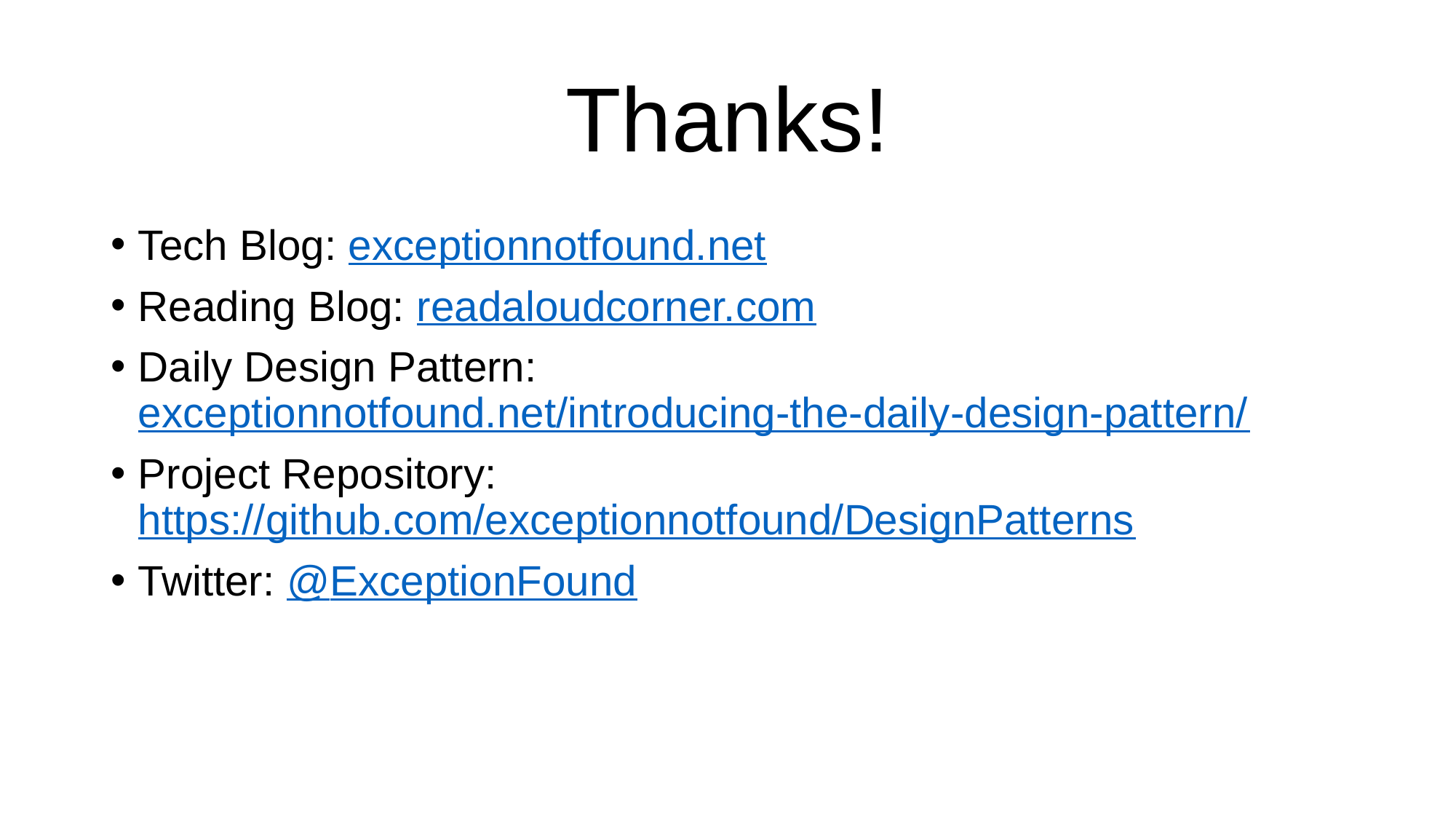

# Thanks!
Tech Blog: exceptionnotfound.net
Reading Blog: readaloudcorner.com
Daily Design Pattern: exceptionnotfound.net/introducing-the-daily-design-pattern/
Project Repository: https://github.com/exceptionnotfound/DesignPatterns
Twitter: @ExceptionFound